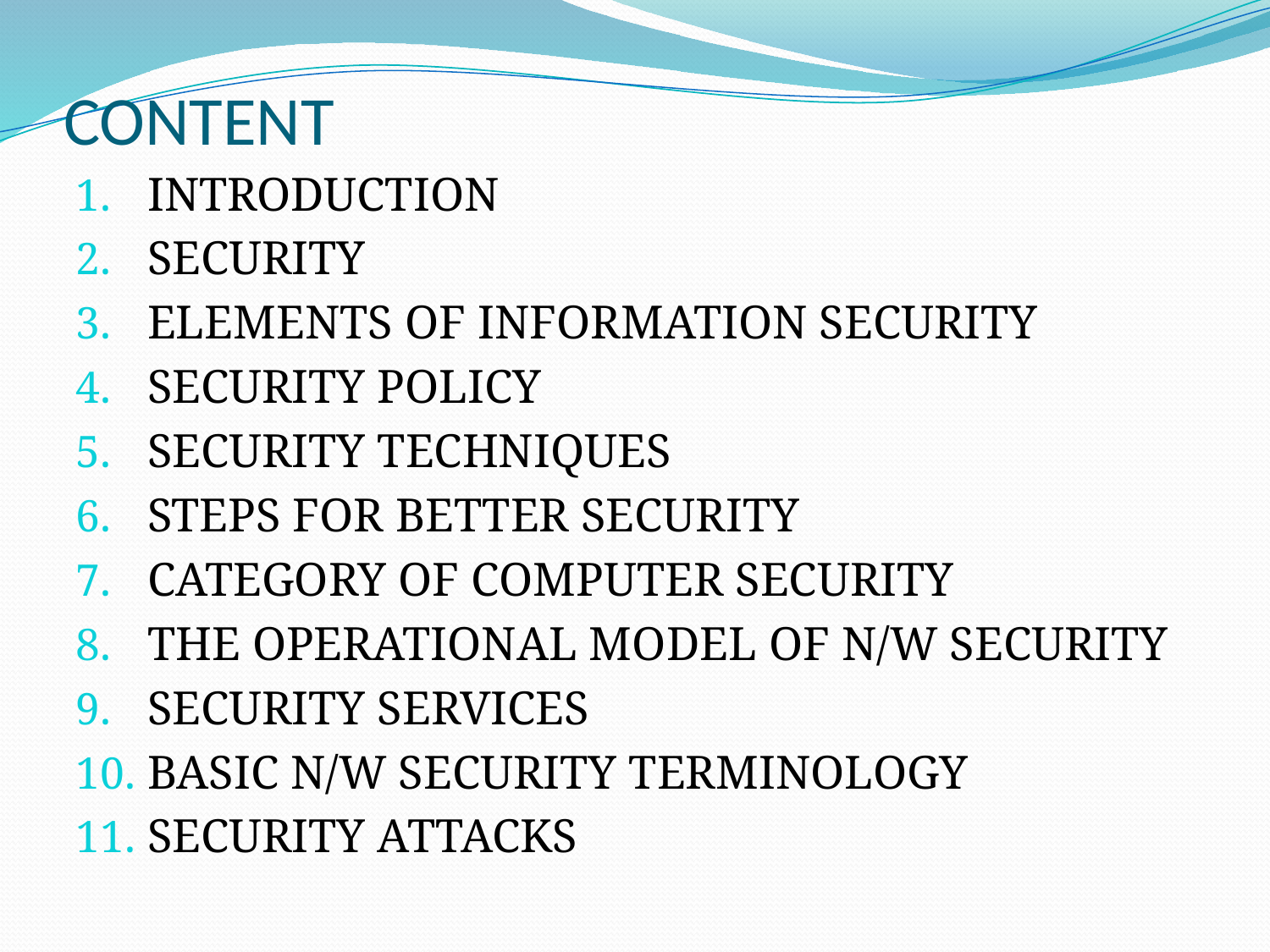

# CONTENT
INTRODUCTION
SECURITY
ELEMENTS OF INFORMATION SECURITY
SECURITY POLICY
SECURITY TECHNIQUES
STEPS FOR BETTER SECURITY
CATEGORY OF COMPUTER SECURITY
THE OPERATIONAL MODEL OF N/W SECURITY
SECURITY SERVICES
BASIC N/W SECURITY TERMINOLOGY
SECURITY ATTACKS